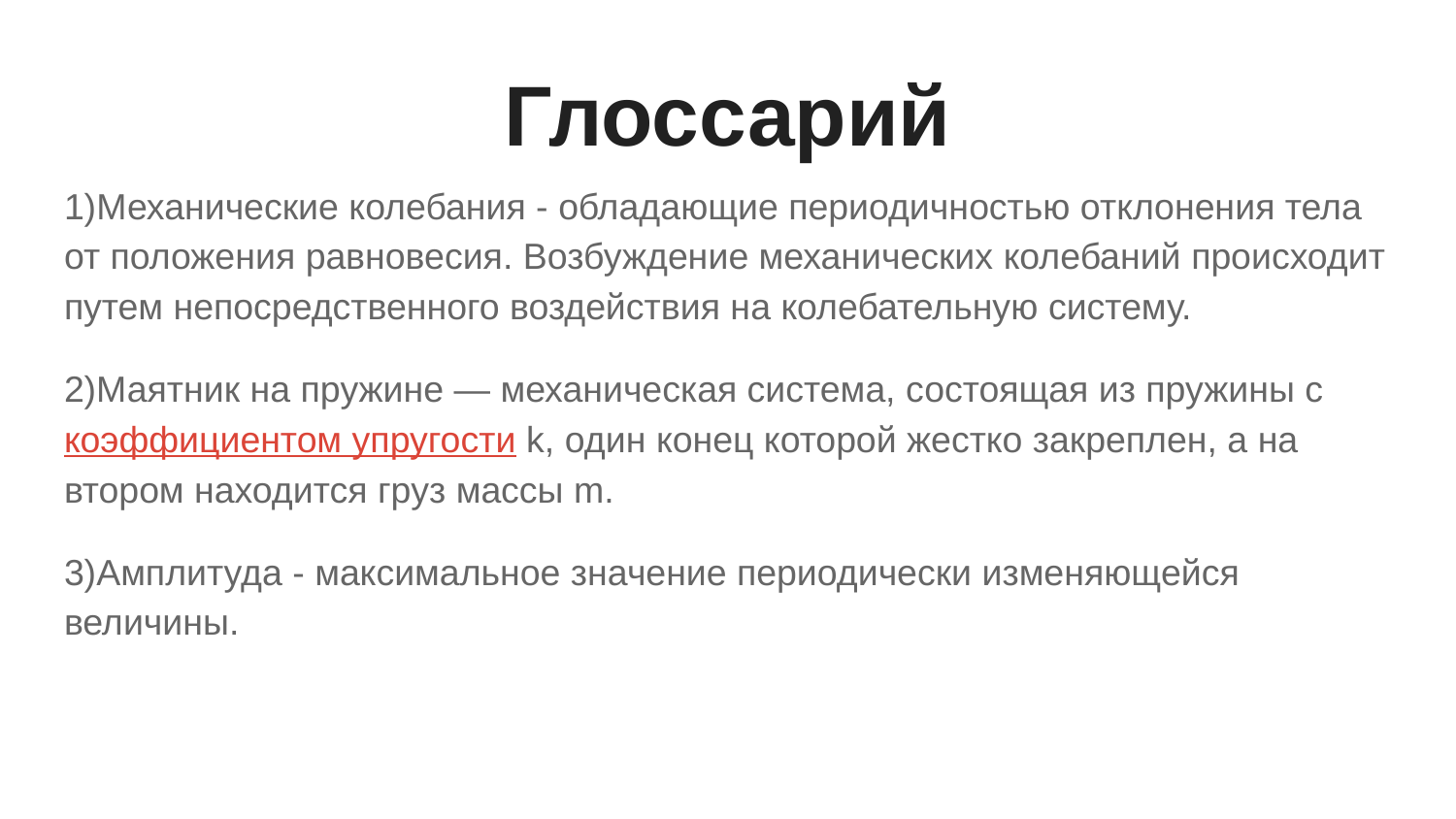

# Глоссарий
1)Механические колебания - обладающие периодичностью отклонения тела от положения равновесия. Возбуждение механических колебаний происходит путем непосредственного воздействия на колебательную систему.
2)Маятник на пружине — механическая система, состоящая из пружины с коэффициентом упругости k, один конец которой жестко закреплен, а на втором находится груз массы m.
3)Амплитуда - максимальное значение периодически изменяющейся величины.